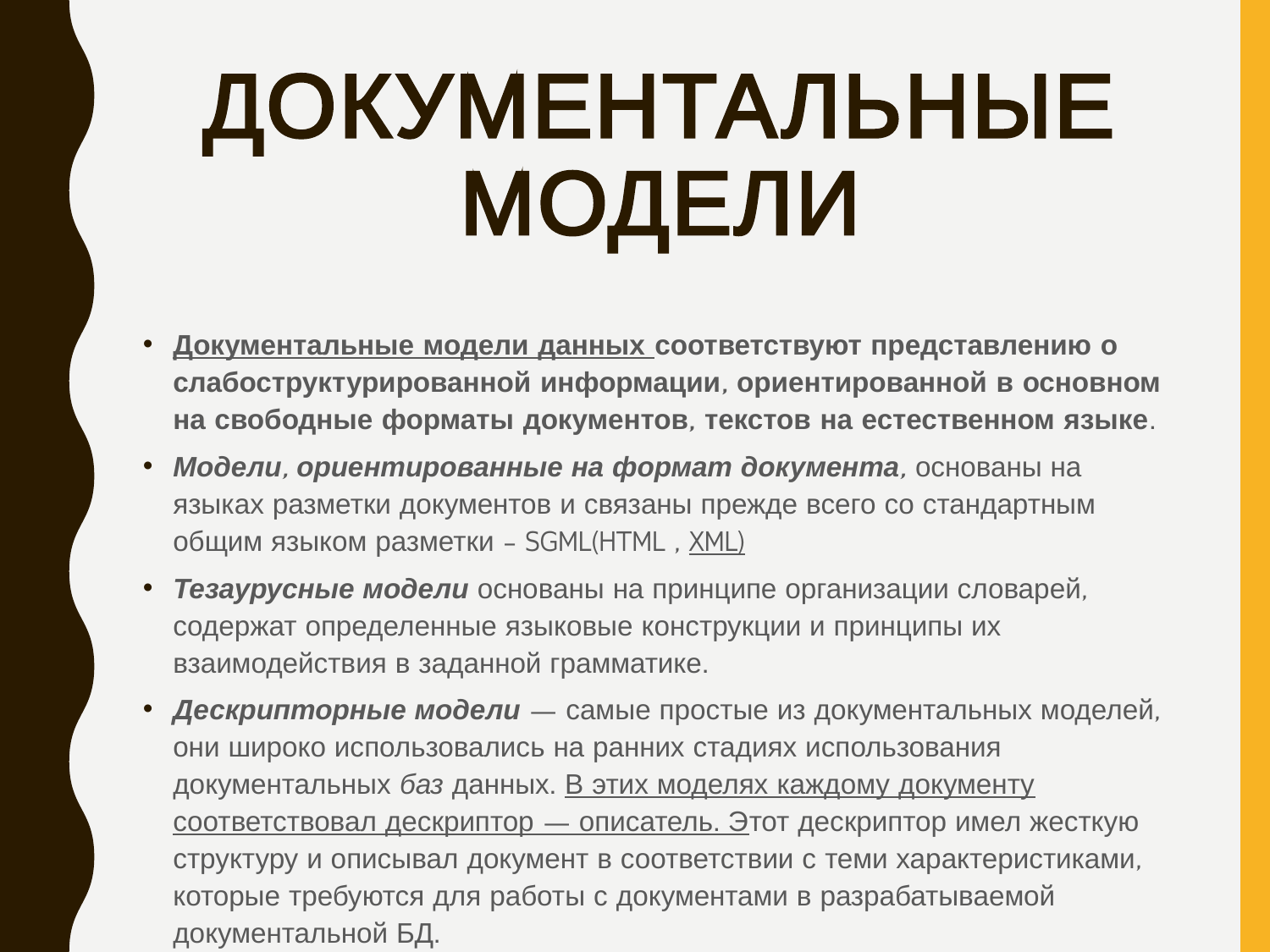

# Документальные модели
Документальные модели данных соответствуют представлению о слабоструктурированной информации, ориентированной в основном на свободные форматы документов, текстов на естественном языке.
Модели, ориентированные на формат документа, основаны на языках разметки документов и связаны прежде всего со стандартным общим языком разметки – SGML(HTML , XML)
Тезаурусные модели основаны на принципе организации словарей, содержат определенные языковые конструкции и принципы их взаимодействия в заданной грамматике.
Дескрипторные модели — самые простые из документальных моделей, они широко использовались на ранних стадиях использования документальных баз данных. В этих моделях каждому документу соответствовал дескриптор — описатель. Этот дескриптор имел жесткую структуру и описывал документ в соответствии с теми характеристиками, которые требуются для работы с документами в разрабатываемой документальной БД.